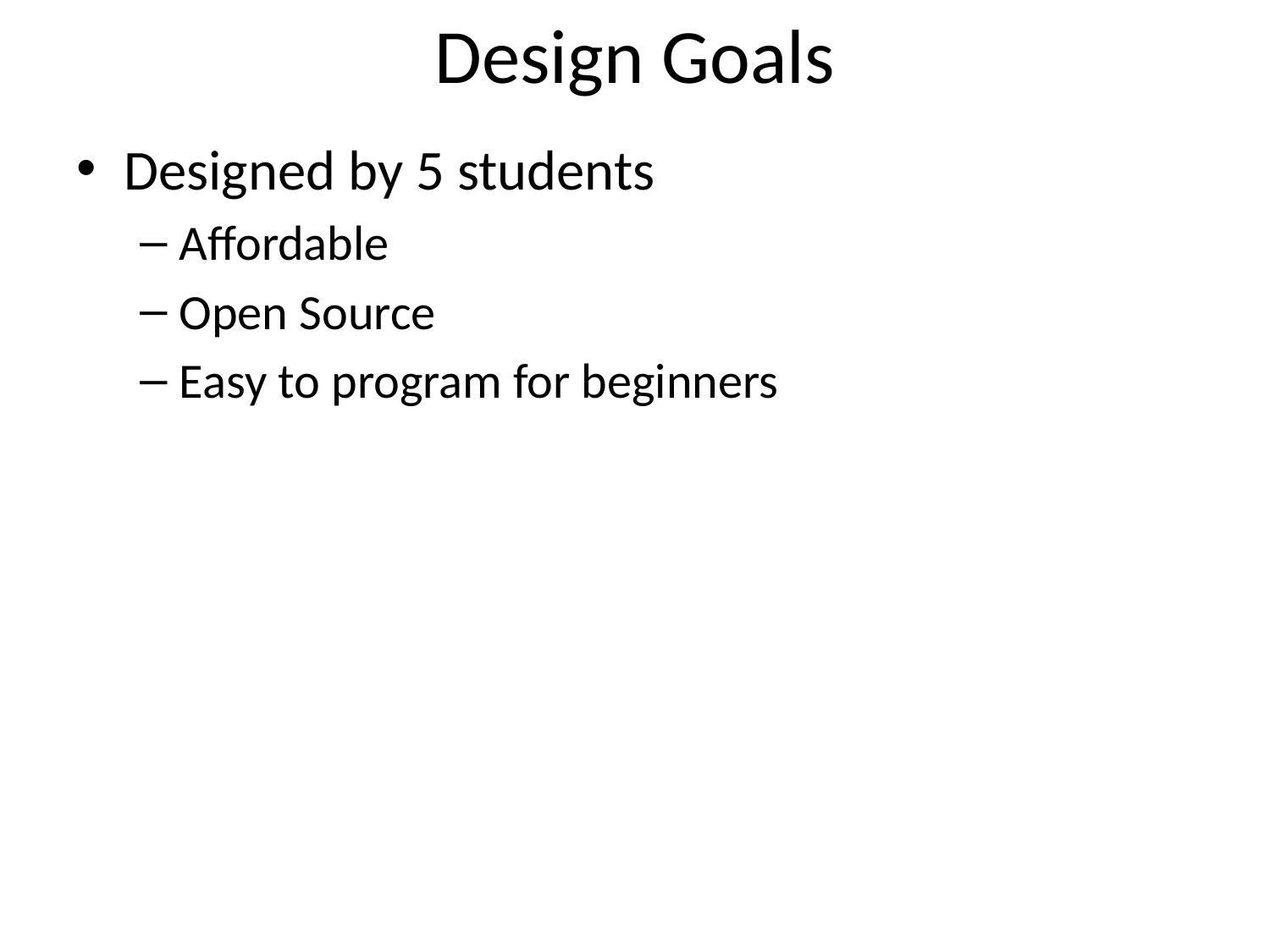

# Design Goals
Designed by 5 students
Affordable
Open Source
Easy to program for beginners